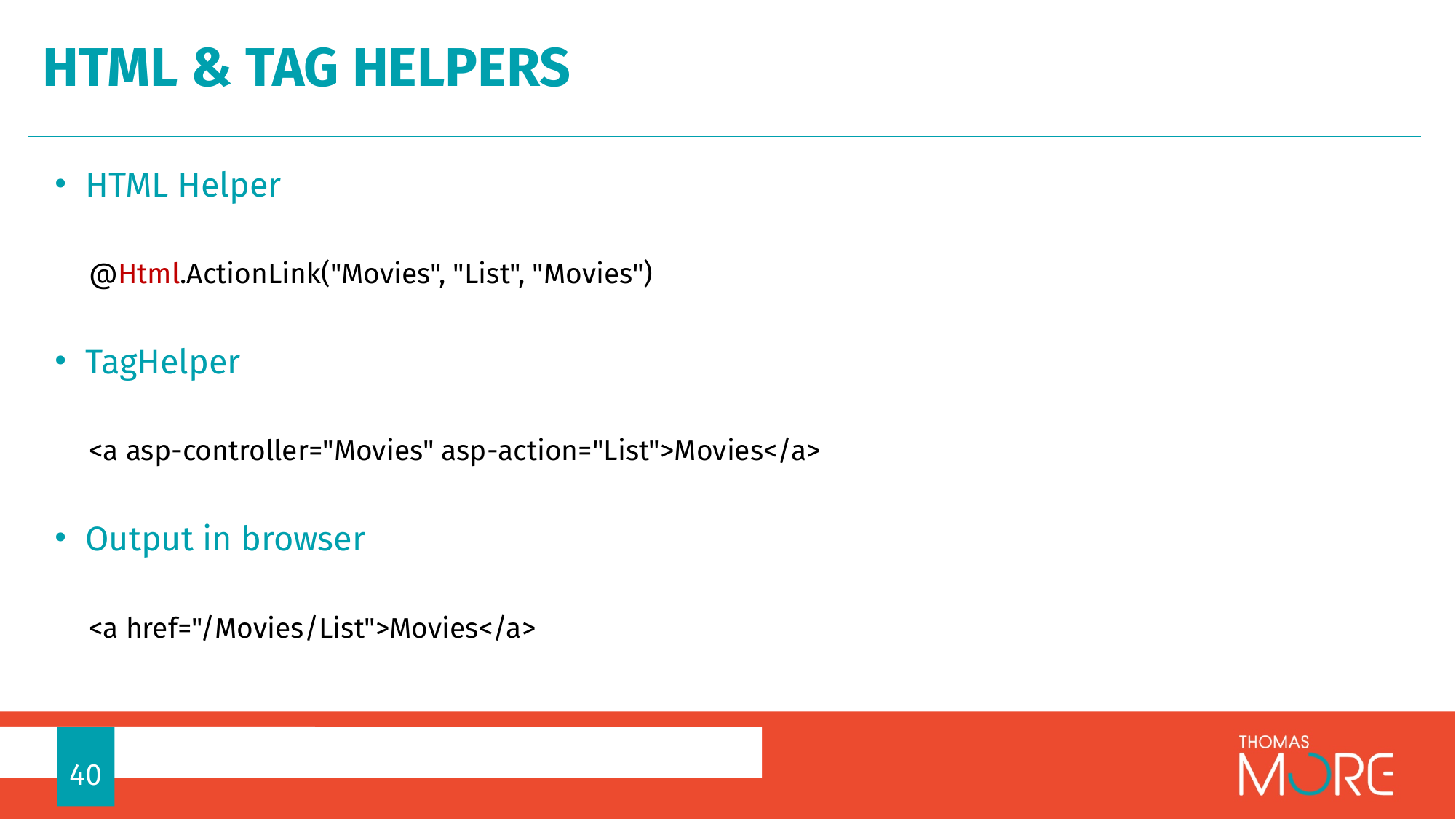

# HTML & TAG Helpers
HTML Helper

@Html.ActionLink("Movies", "List", "Movies")

TagHelper

<a asp-controller="Movies" asp-action="List">Movies</a>

Output in browser

<a href="/Movies/List">Movies</a>
40